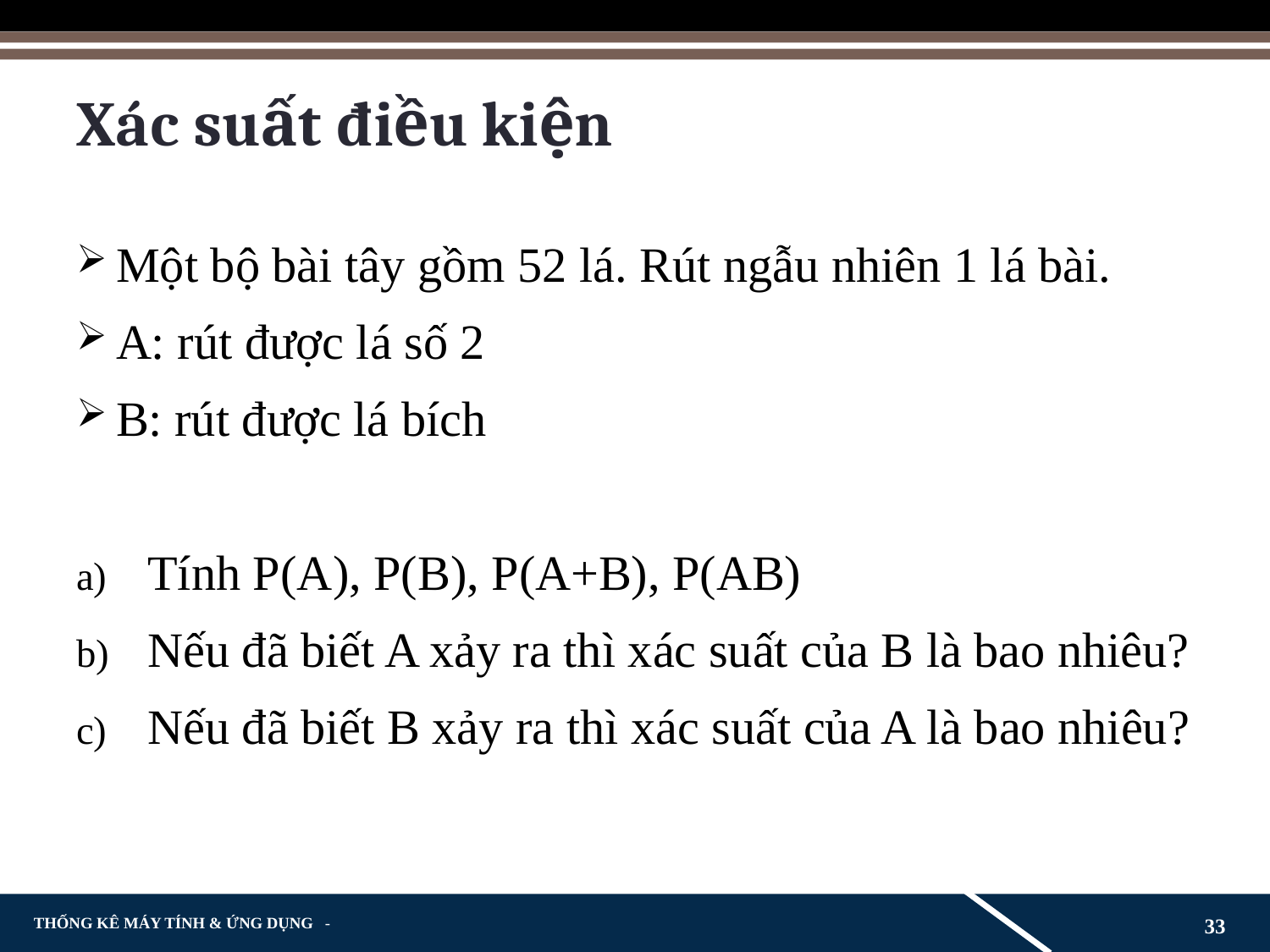

# Xác suất điều kiện
Một bộ bài tây gồm 52 lá. Rút ngẫu nhiên 1 lá bài.
A: rút được lá số 2
B: rút được lá bích

Tính P(A), P(B), P(A+B), P(AB)
Nếu đã biết A xảy ra thì xác suất của B là bao nhiêu?
Nếu đã biết B xảy ra thì xác suất của A là bao nhiêu?
33